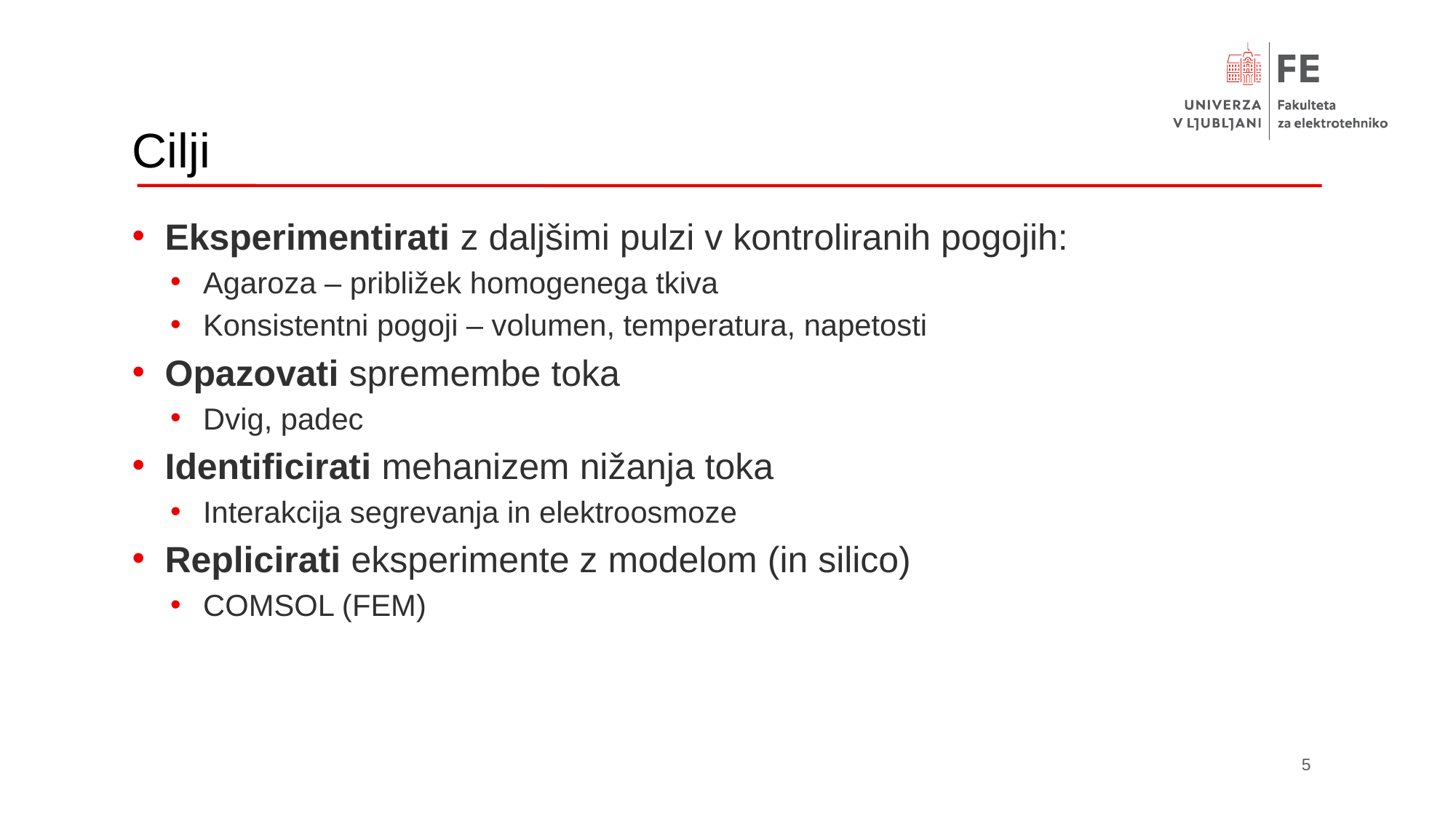

# Cilji
Eksperimentirati z daljšimi pulzi v kontroliranih pogojih:
Agaroza – približek homogenega tkiva
Konsistentni pogoji – volumen, temperatura, napetosti
Opazovati spremembe toka
Dvig, padec
Identificirati mehanizem nižanja toka
Interakcija segrevanja in elektroosmoze
Replicirati eksperimente z modelom (in silico)
COMSOL (FEM)
5